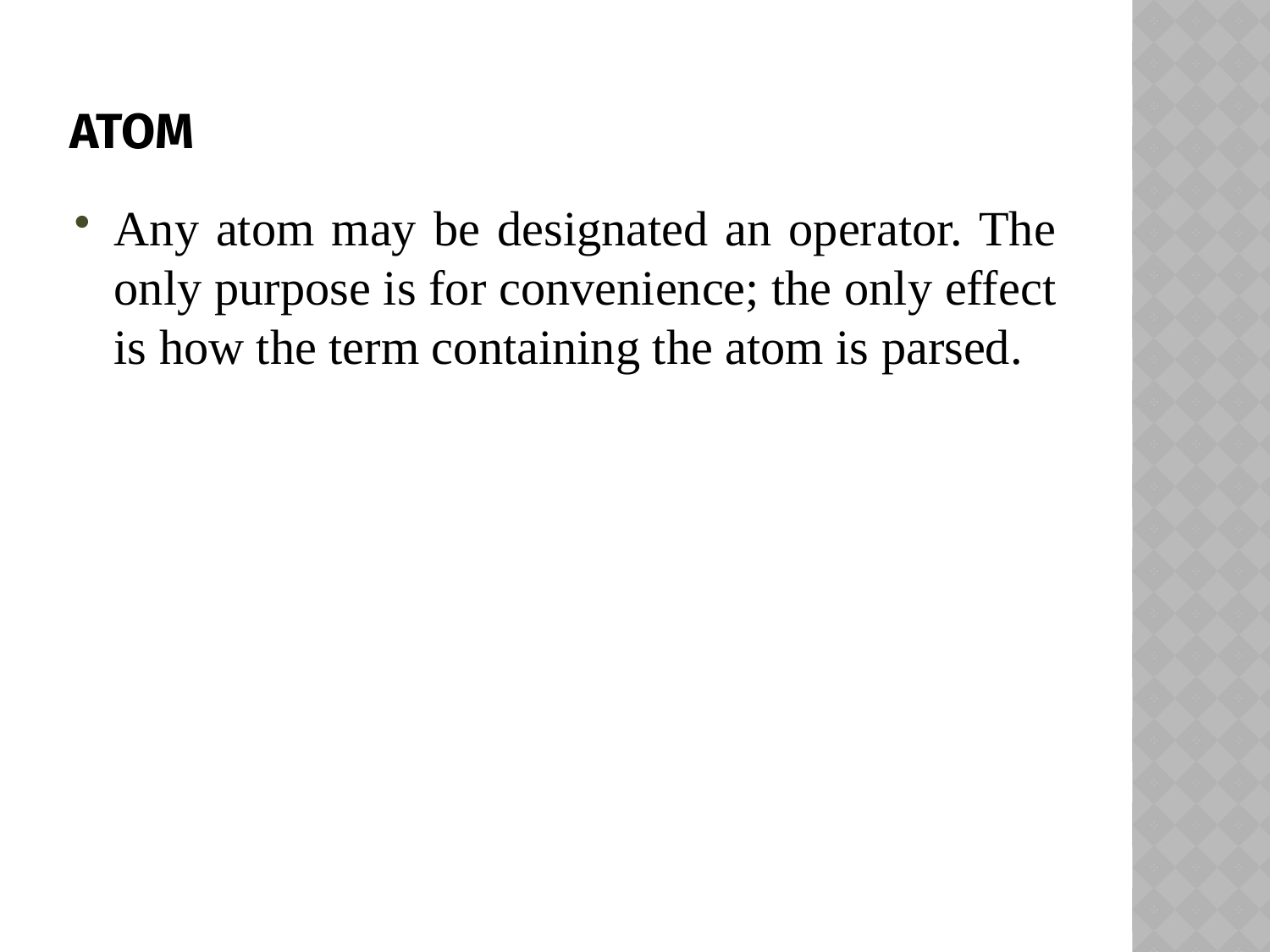

# ATOM
Any atom may be designated an operator. The only purpose is for convenience; the only effect is how the term containing the atom is parsed.